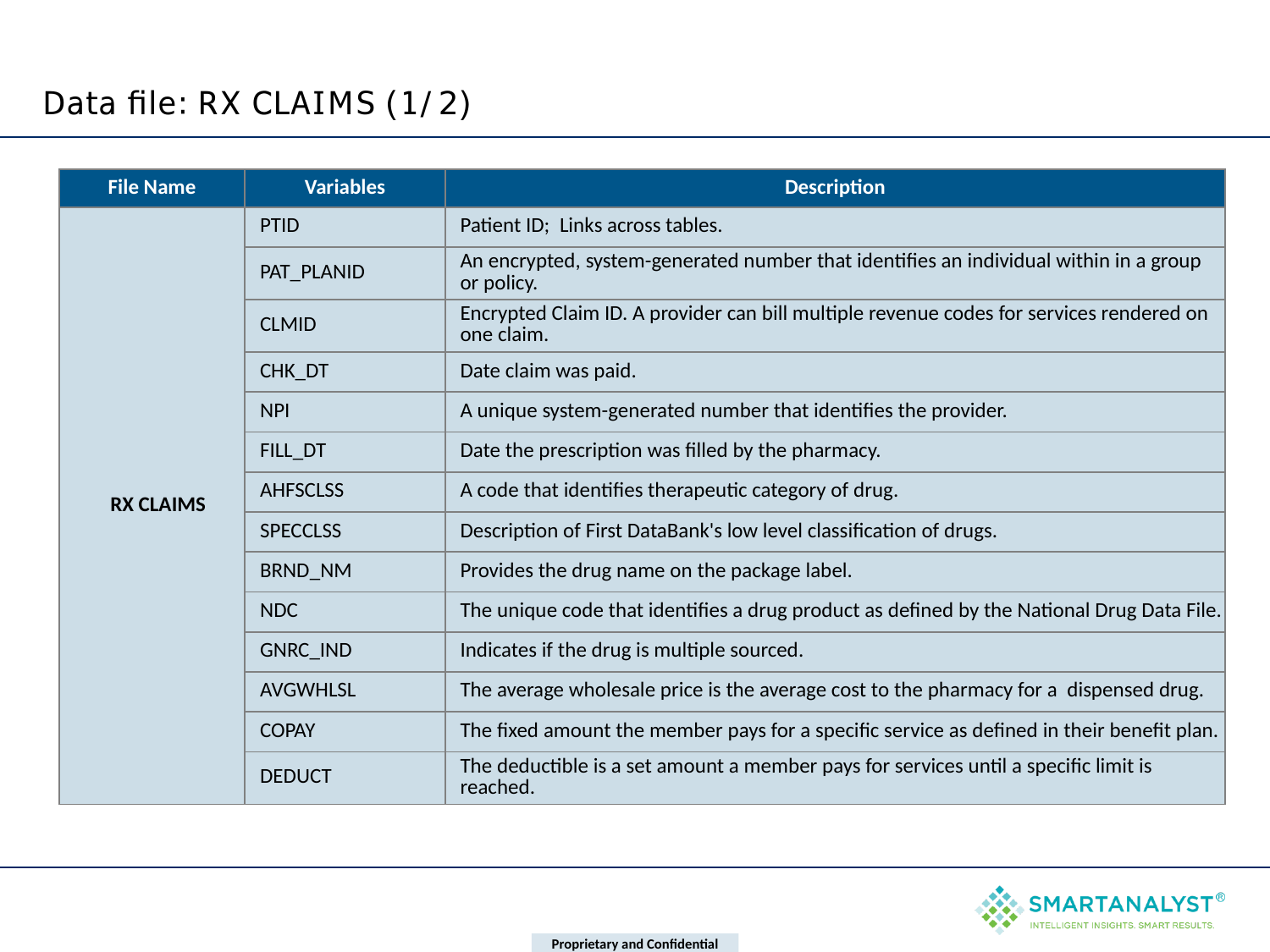

# Data file: RX CLAIMS (1/2)
| File Name | Variables | Description |
| --- | --- | --- |
| RX CLAIMS | PTID | Patient ID; Links across tables. |
|  | PAT\_PLANID | An encrypted, system-generated number that identifies an individual within in a group or policy. |
|  | CLMID | Encrypted Claim ID. A provider can bill multiple revenue codes for services rendered on one claim. |
|  | CHK\_DT | Date claim was paid. |
|  | NPI | A unique system-generated number that identifies the provider. |
|  | FILL\_DT | Date the prescription was filled by the pharmacy. |
|  | AHFSCLSS | A code that identifies therapeutic category of drug. |
|  | SPECCLSS | Description of First DataBank's low level classification of drugs. |
|  | BRND\_NM | Provides the drug name on the package label. |
|  | NDC | The unique code that identifies a drug product as defined by the National Drug Data File. |
|  | GNRC\_IND | Indicates if the drug is multiple sourced. |
|  | AVGWHLSL | The average wholesale price is the average cost to the pharmacy for a dispensed drug. |
|  | COPAY | The fixed amount the member pays for a specific service as defined in their benefit plan. |
|  | DEDUCT | The deductible is a set amount a member pays for services until a specific limit is reached. |